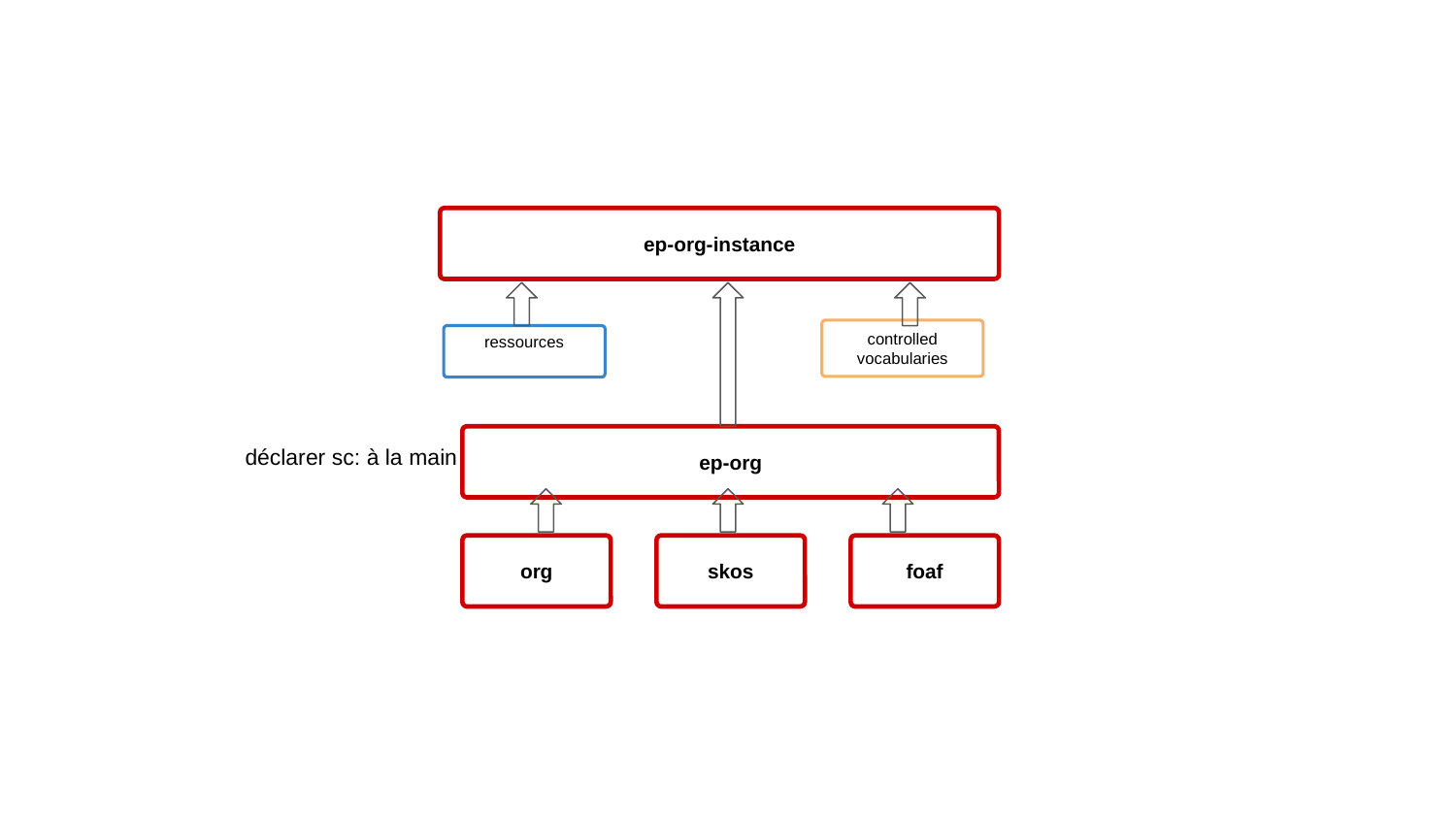

ep-org-instance

controlled vocabularies
ressources

ep-org
déclarer sc: à la main

org
skos
foaf